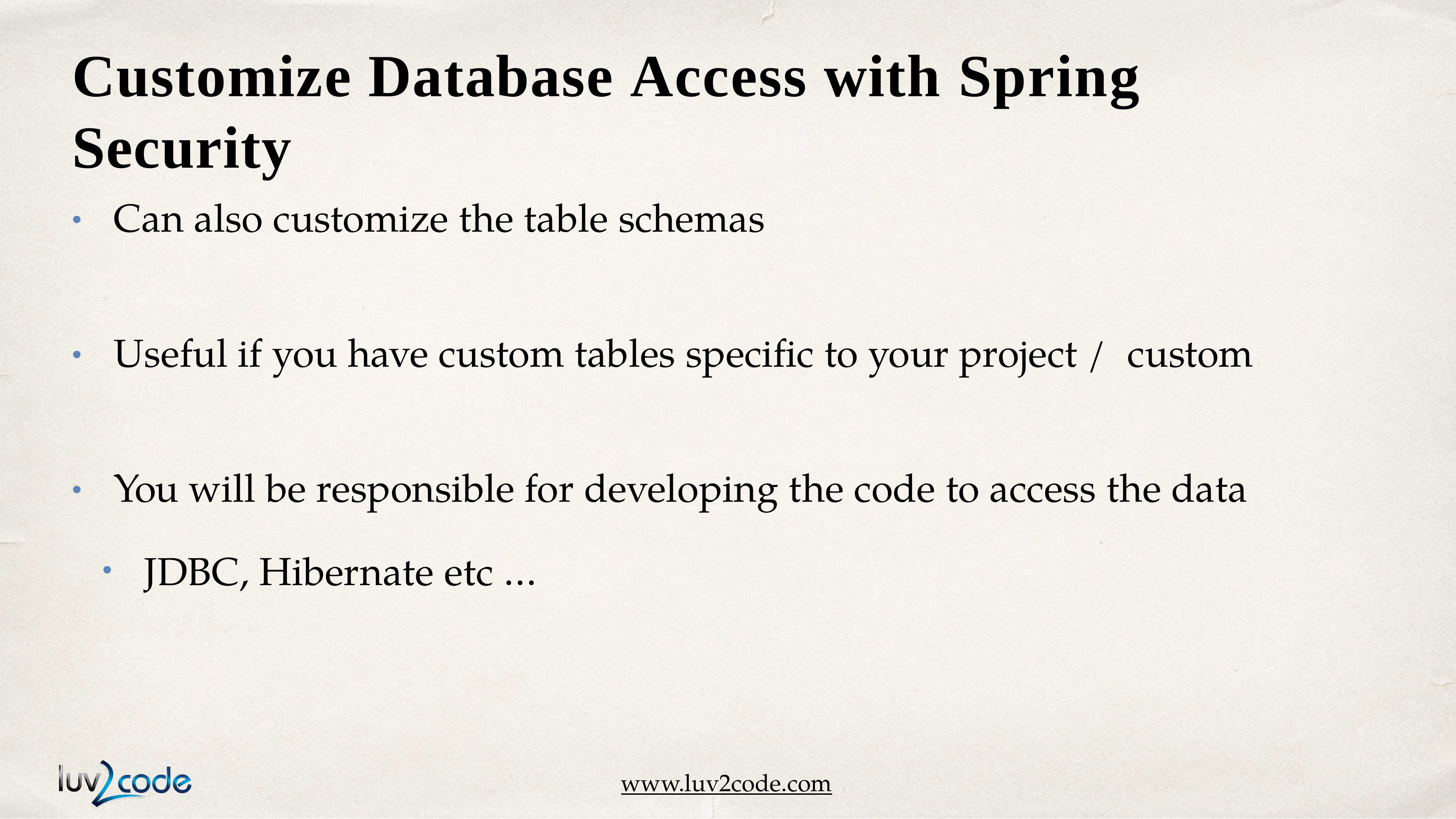

# Customize Database Access with Spring Security
Can also customize the table schemas
•
Useful if you have custom tables specific to your project / custom
•
You will be responsible for developing the code to access the data
JDBC, Hibernate etc …
•
www.luv2code.com